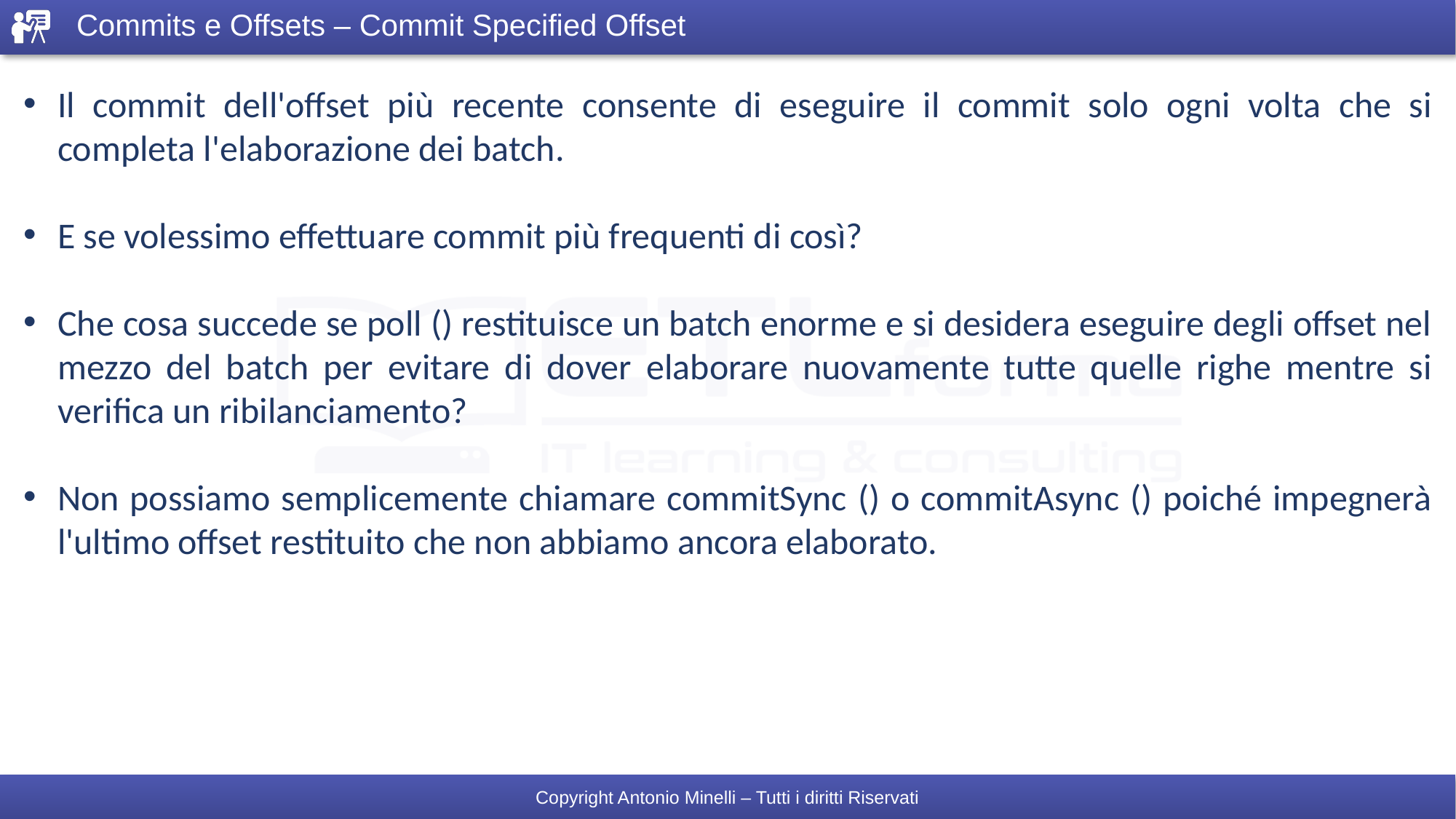

# Commits e Offsets – Commit Specified Offset
Il commit dell'offset più recente consente di eseguire il commit solo ogni volta che si completa l'elaborazione dei batch.

E se volessimo effettuare commit più frequenti di così?

Che cosa succede se poll () restituisce un batch enorme e si desidera eseguire degli offset nel mezzo del batch per evitare di dover elaborare nuovamente tutte quelle righe mentre si verifica un ribilanciamento?

Non possiamo semplicemente chiamare commitSync () o commitAsync () poiché impegnerà l'ultimo offset restituito che non abbiamo ancora elaborato.